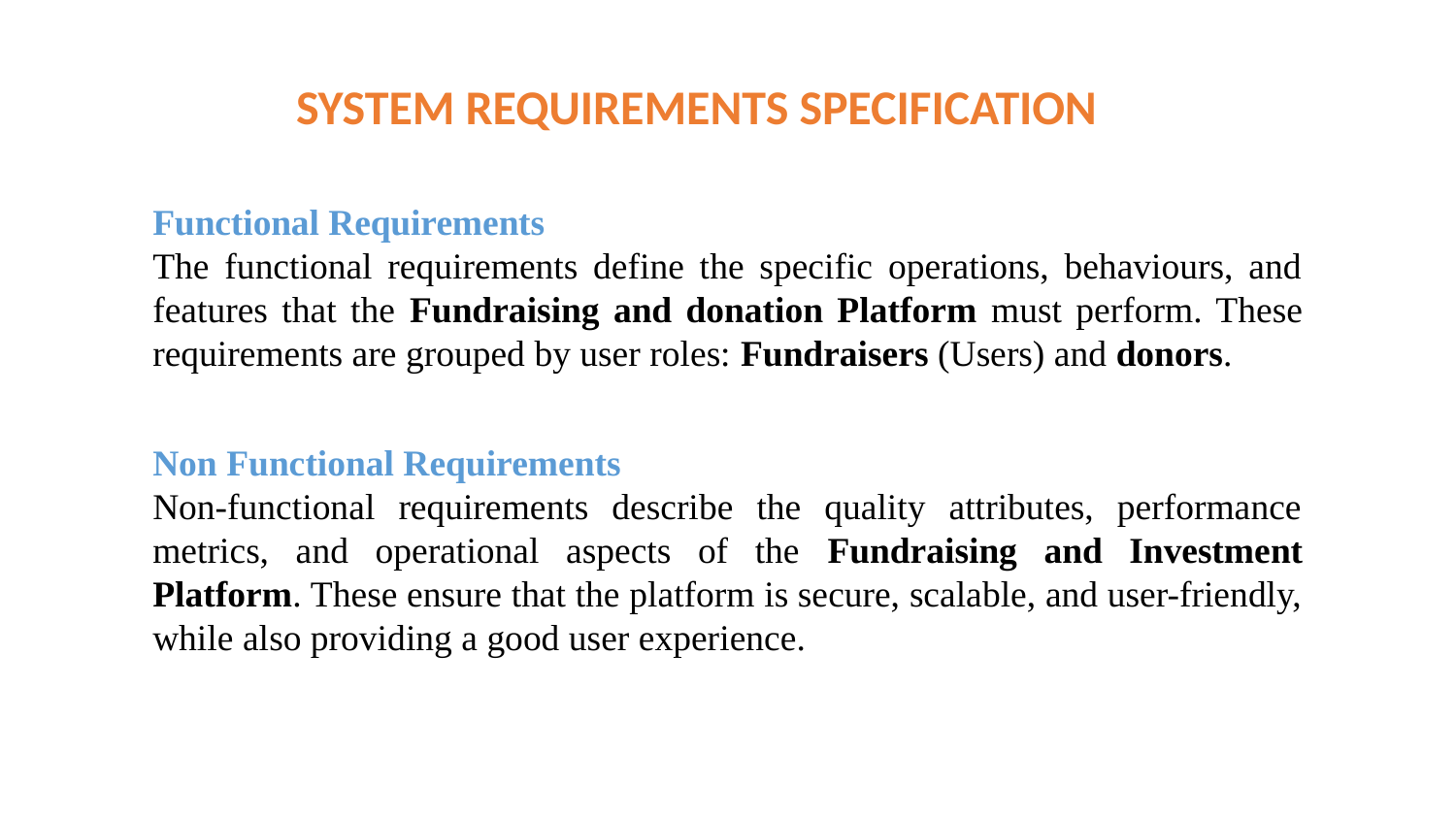

SYSTEM REQUIREMENTS SPECIFICATION

Functional Requirements
The functional requirements define the specific operations, behaviours, and features that the Fundraising and donation Platform must perform. These requirements are grouped by user roles: Fundraisers (Users) and donors.

Non Functional Requirements
Non-functional requirements describe the quality attributes, performance metrics, and operational aspects of the Fundraising and Investment Platform. These ensure that the platform is secure, scalable, and user-friendly, while also providing a good user experience.